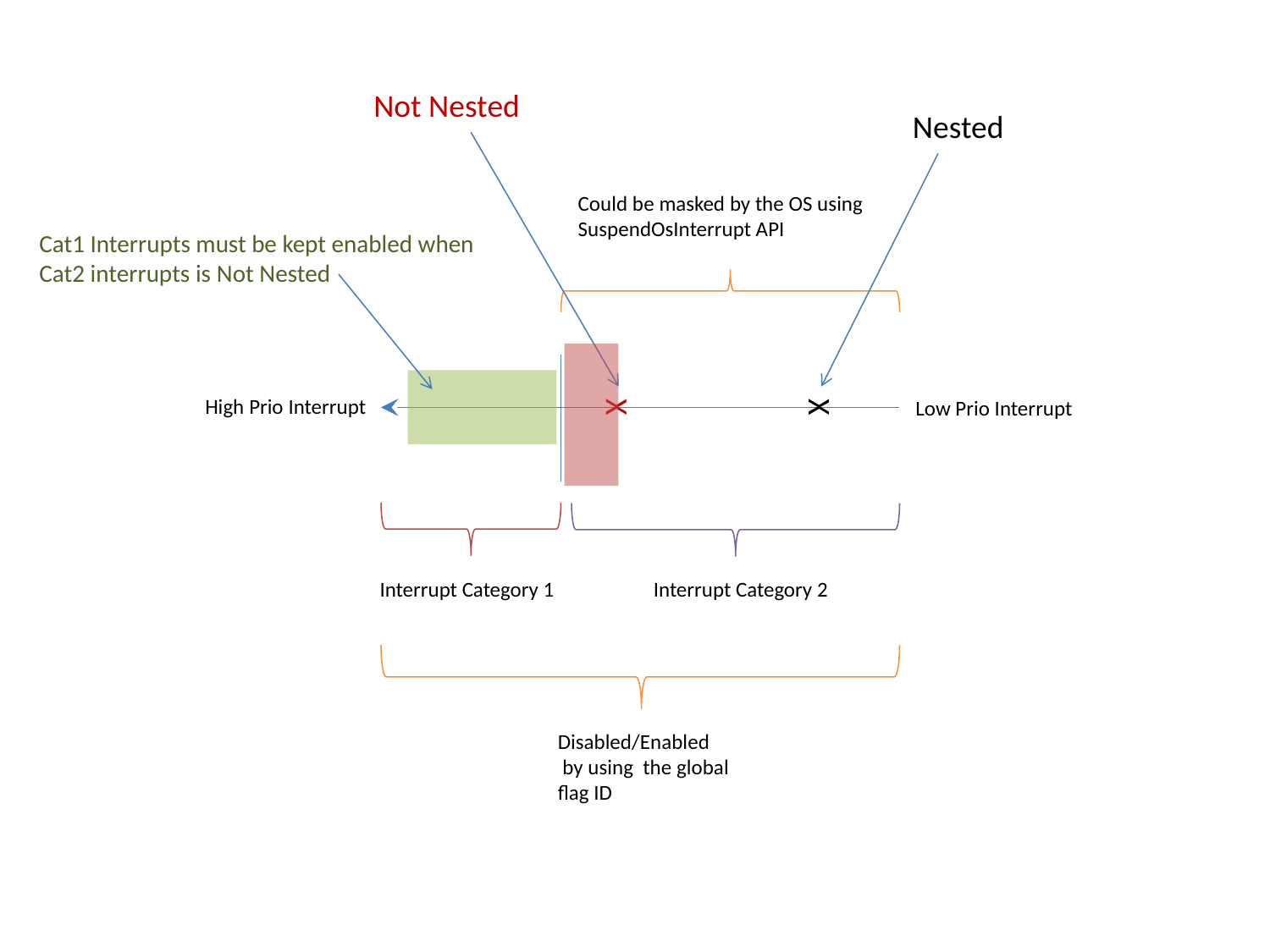

Not Nested
Nested

Could be masked by the OS using
SuspendOsInterrupt API
Cat1 Interrupts must be kept enabled when Cat2 interrupts is Not Nested

X
X
High Prio Interrupt

Low Prio Interrupt

Interrupt Category 2
Interrupt Category 1
Disabled/Enabled
 by using  the global
flag ID